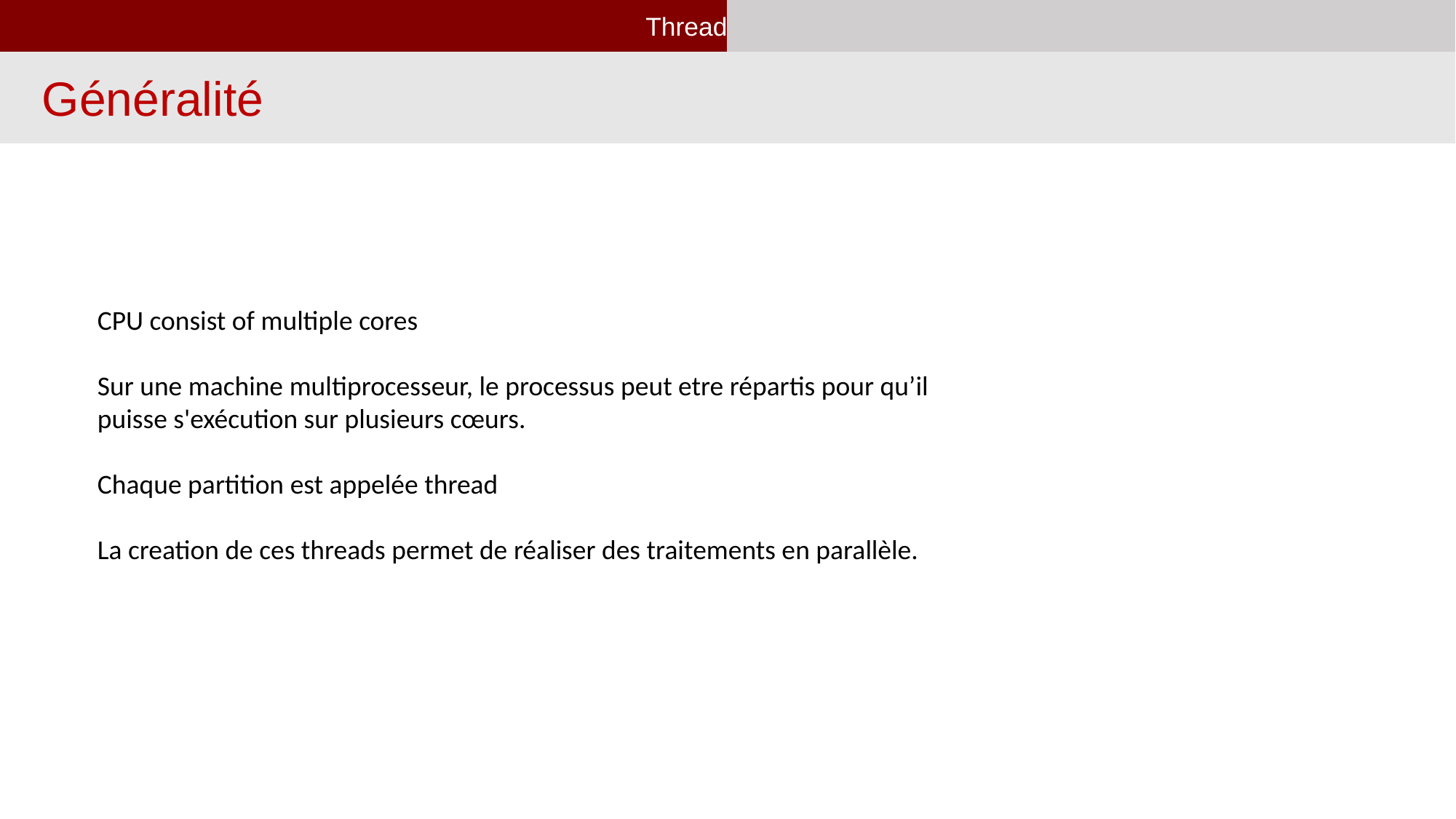

Threads

Généralité
CPU consist of multiple cores

Sur une machine multiprocesseur, le processus peut etre répartis pour qu’il puisse s'exécution sur plusieurs cœurs.

Chaque partition est appelée thread

La creation de ces threads permet de réaliser des traitements en parallèle.